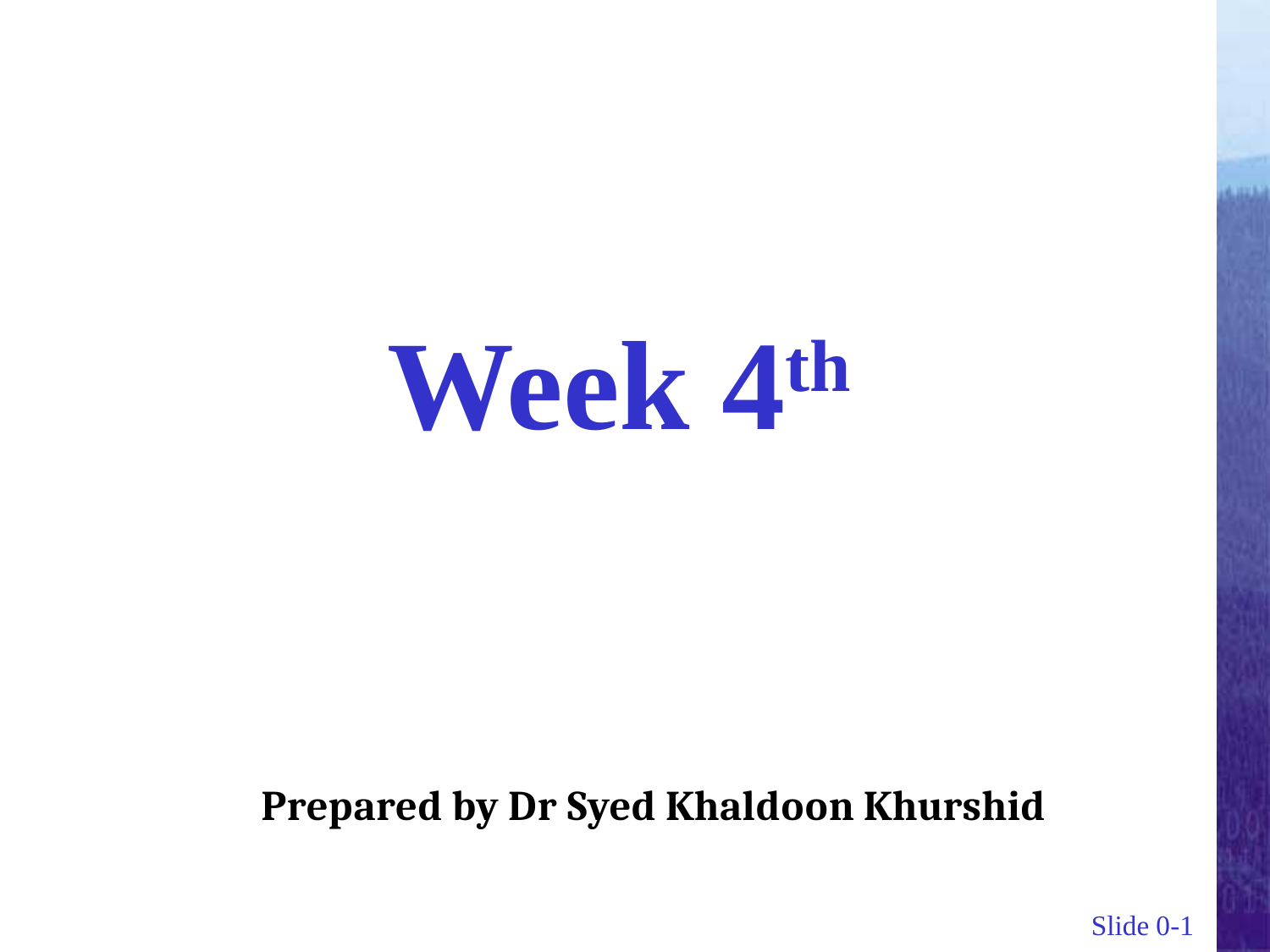

# Week 4th
Prepared by Dr Syed Khaldoon Khurshid